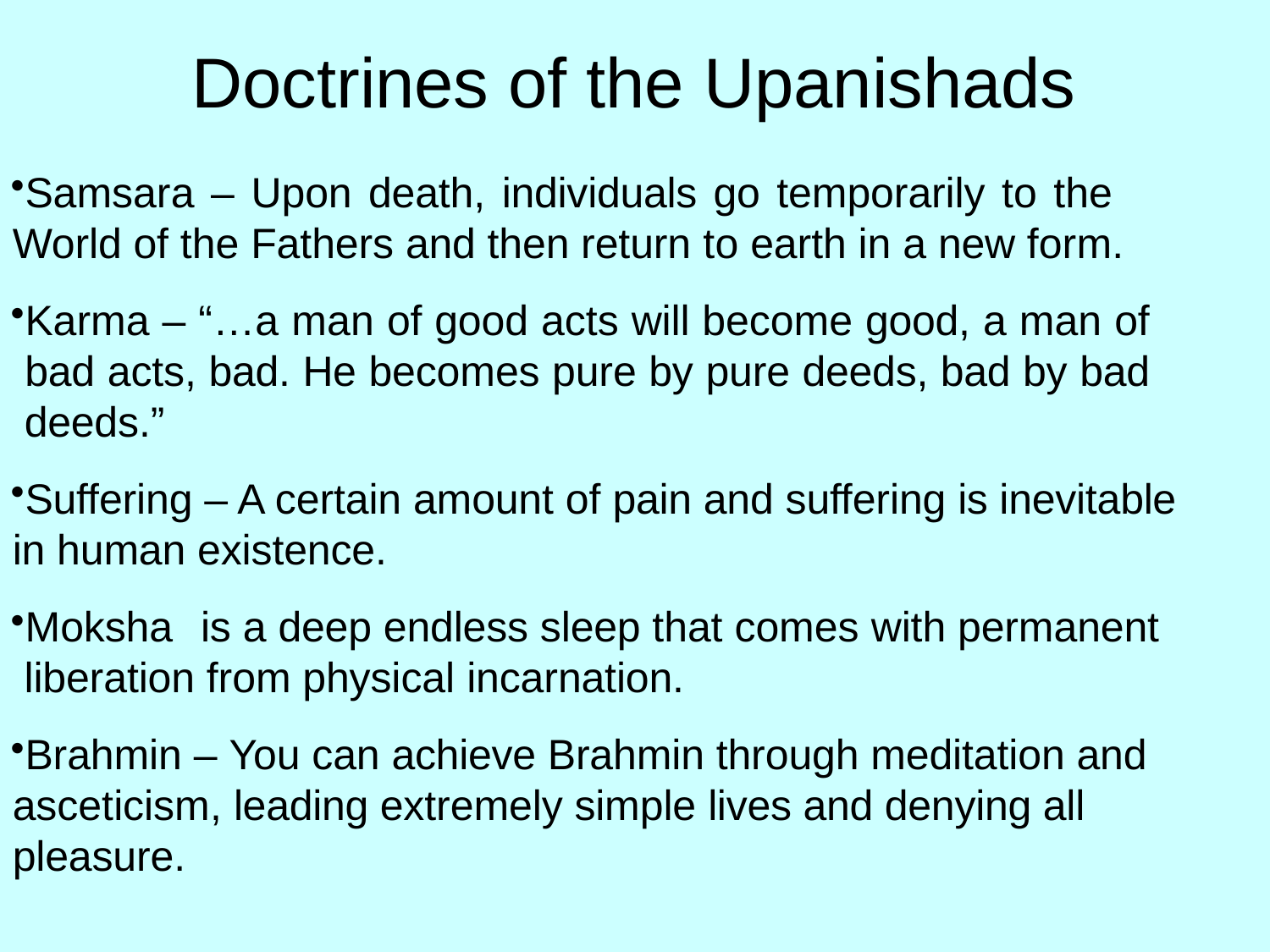

# Doctrines of the Upanishads
Samsara – Upon death, individuals go temporarily to the  World of the Fathers and then return to earth in a new form.
Karma – “…a man of good acts will become good, a man of  bad acts, bad. He becomes pure by pure deeds, bad by bad  deeds.”
Suffering – A certain amount of pain and suffering is inevitable  in human existence.
Moksha	is a deep endless sleep that comes with permanent  liberation from physical incarnation.
Brahmin – You can achieve Brahmin through meditation and  asceticism, leading extremely simple lives and denying all  pleasure.